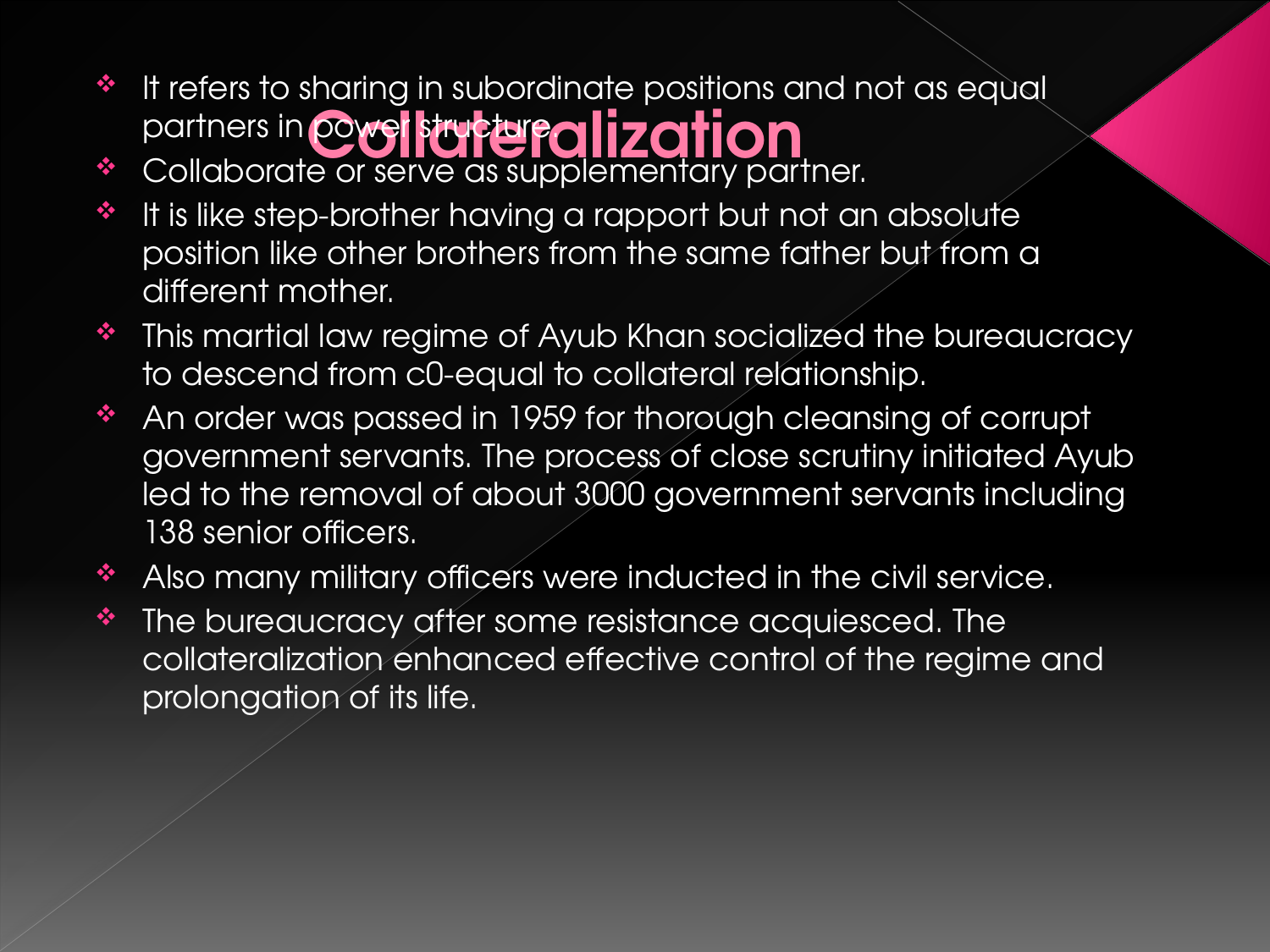

# Collateralization
It refers to sharing in subordinate positions and not as equal partners in power structure.
Collaborate or serve as supplementary partner.
It is like step-brother having a rapport but not an absolute position like other brothers from the same father but from a different mother.
This martial law regime of Ayub Khan socialized the bureaucracy to descend from c0-equal to collateral relationship.
An order was passed in 1959 for thorough cleansing of corrupt government servants. The process of close scrutiny initiated Ayub led to the removal of about 3000 government servants including 138 senior officers.
Also many military officers were inducted in the civil service.
The bureaucracy after some resistance acquiesced. The collateralization enhanced effective control of the regime and prolongation of its life.